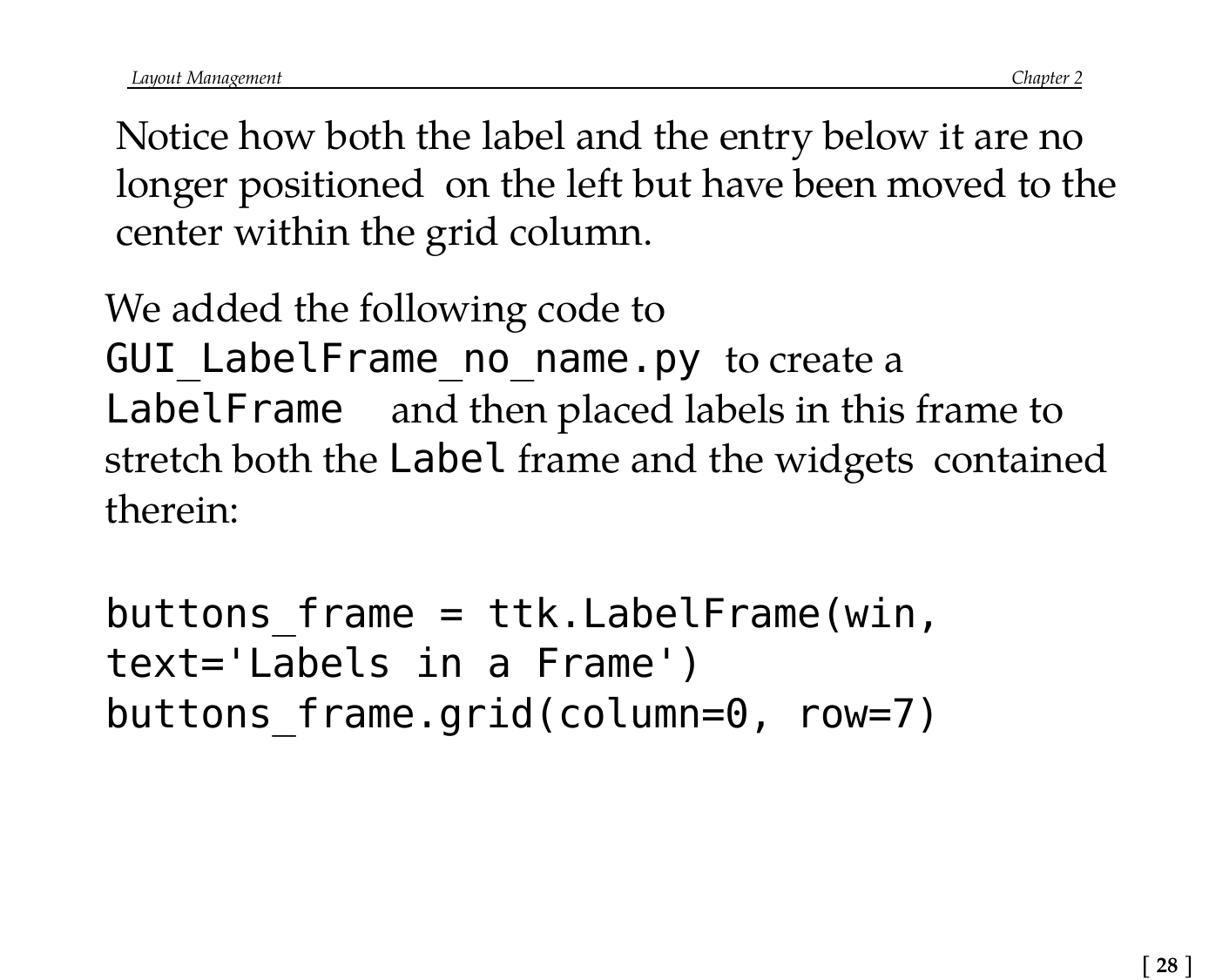

Layout Management	                                                                     Chapter 2

Notice how both the label and the entry below it are no longer positioned  on the left but have been moved to the center within the grid column.

We added the following code to GUI_LabelFrame_no_name.py to create a LabelFrame  and then placed labels in this frame to stretch both the Label frame and the widgets  contained therein:

buttons_frame = ttk.LabelFrame(win, text='Labels in a Frame')  buttons_frame.grid(column=0, row=7)

[ 28 ]